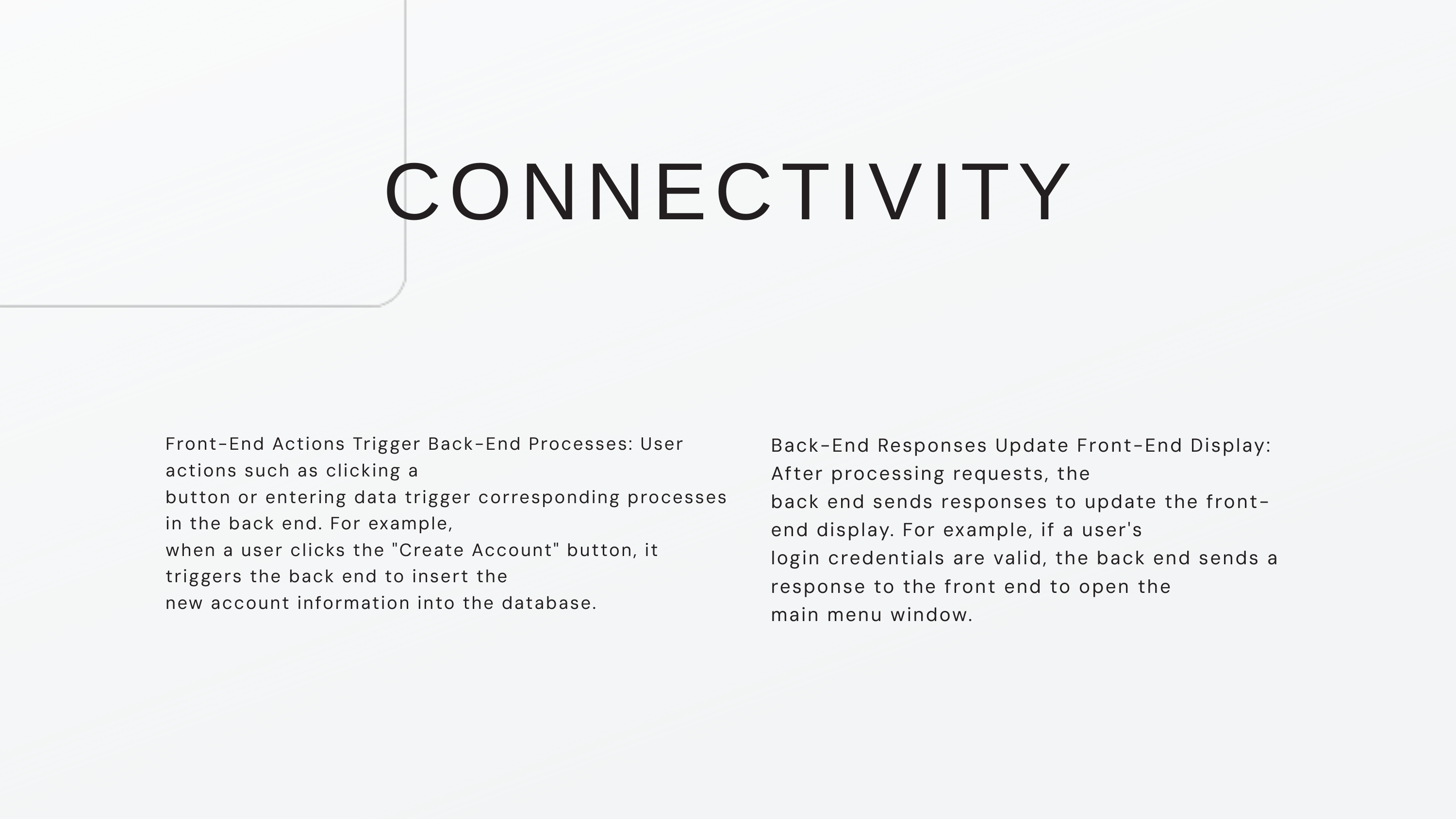

CONNECTIVITY
Front-End Actions Trigger Back-End Processes: User actions such as clicking a
button or entering data trigger corresponding processes in the back end. For example,
when a user clicks the "Create Account" button, it triggers the back end to insert the
new account information into the database.
Back-End Responses Update Front-End Display: After processing requests, the
back end sends responses to update the front-end display. For example, if a user's
login credentials are valid, the back end sends a response to the front end to open the
main menu window.